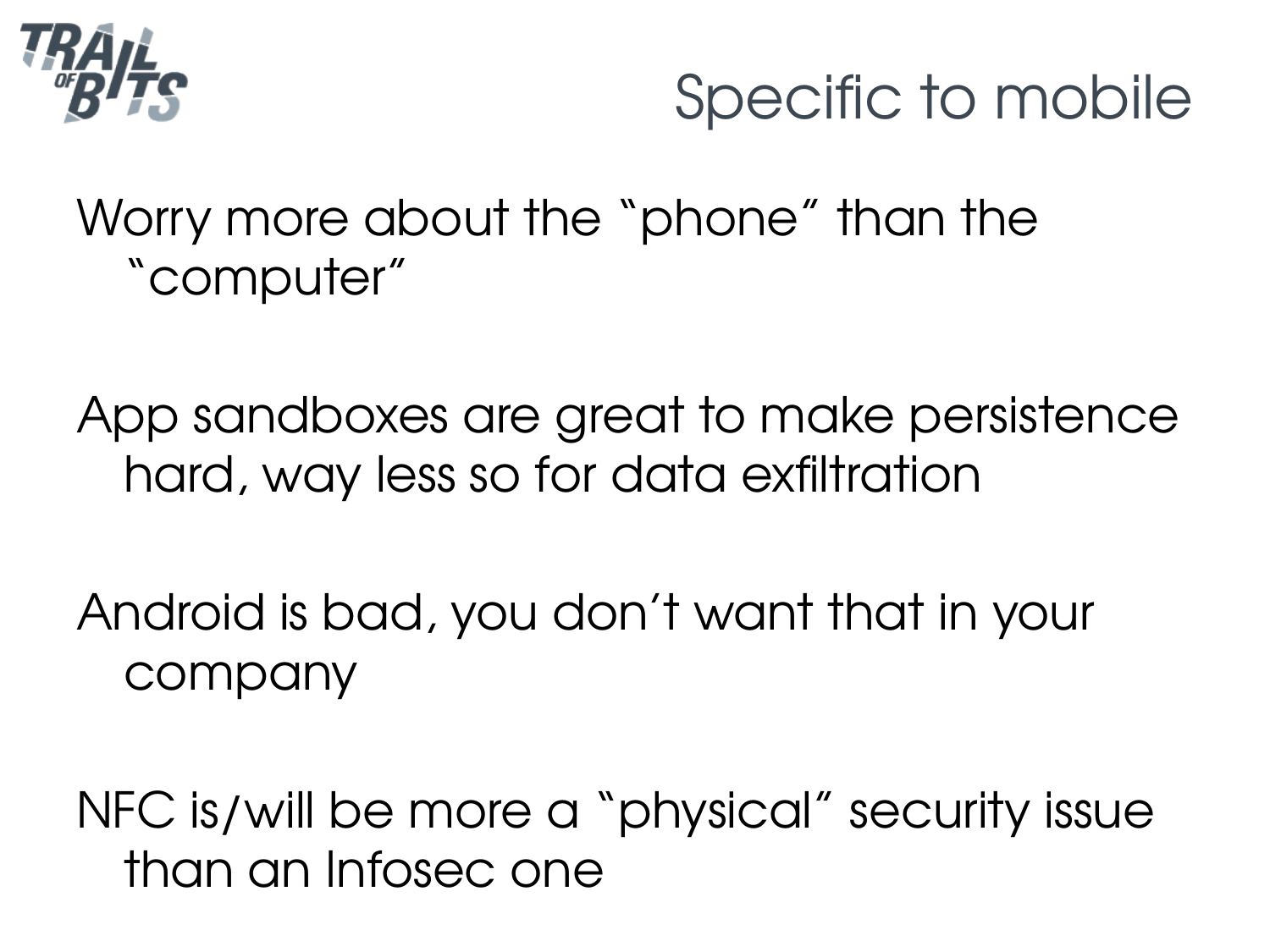

# Specific to mobile
Worry more about the “phone” than the “computer”

App sandboxes are great to make persistence hard, way less so for data exfiltration

Android is bad, you don’t want that in your company

NFC is/will be more a “physical” security issue than an Infosec one